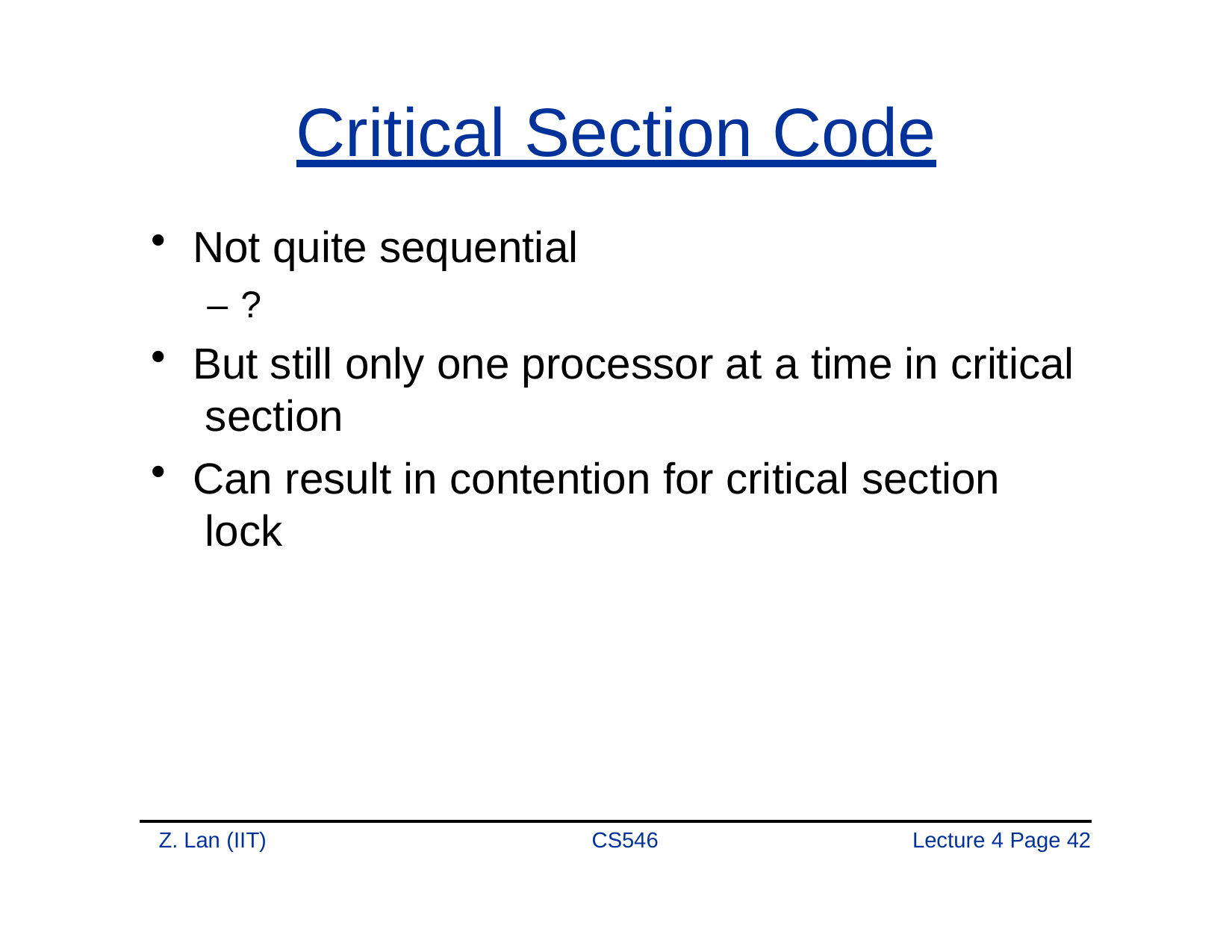

# Critical Section Code
Not quite sequential
– ?
But still only one processor at a time in critical  section
Can result in contention for critical section  lock

Z. Lan (IIT)
CS546
Lecture 4 Page 42